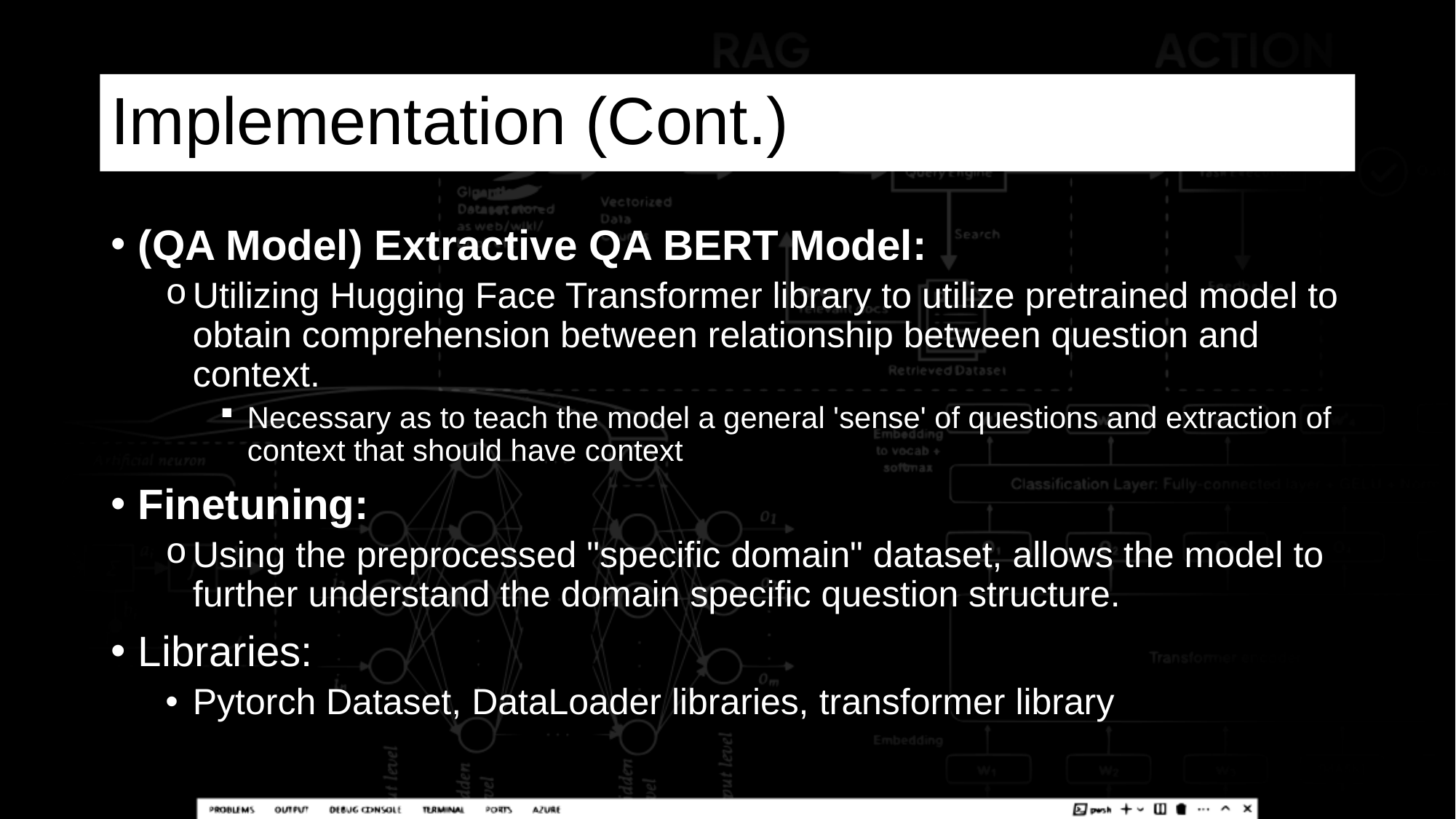

# Implementation (Cont.)
(QA Model) Extractive QA BERT Model:
Utilizing Hugging Face Transformer library to utilize pretrained model to obtain comprehension between relationship between question and context.
Necessary as to teach the model a general 'sense' of questions and extraction of context that should have context
Finetuning:
Using the preprocessed "specific domain" dataset, allows the model to further understand the domain specific question structure.
Libraries:
Pytorch Dataset, DataLoader libraries, transformer library